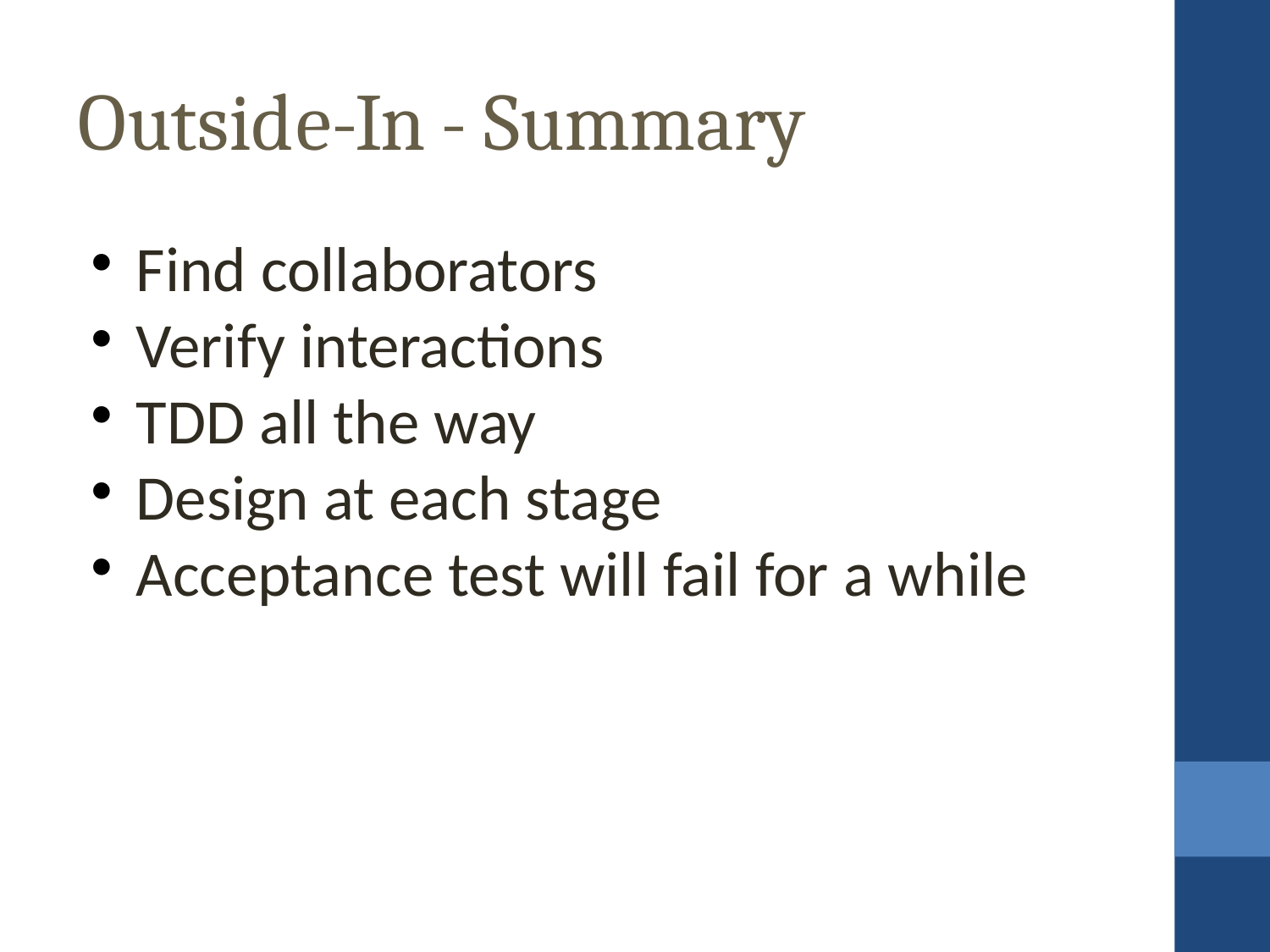

Outside-In - Summary
Find collaborators
Verify interactions
TDD all the way
Design at each stage
Acceptance test will fail for a while